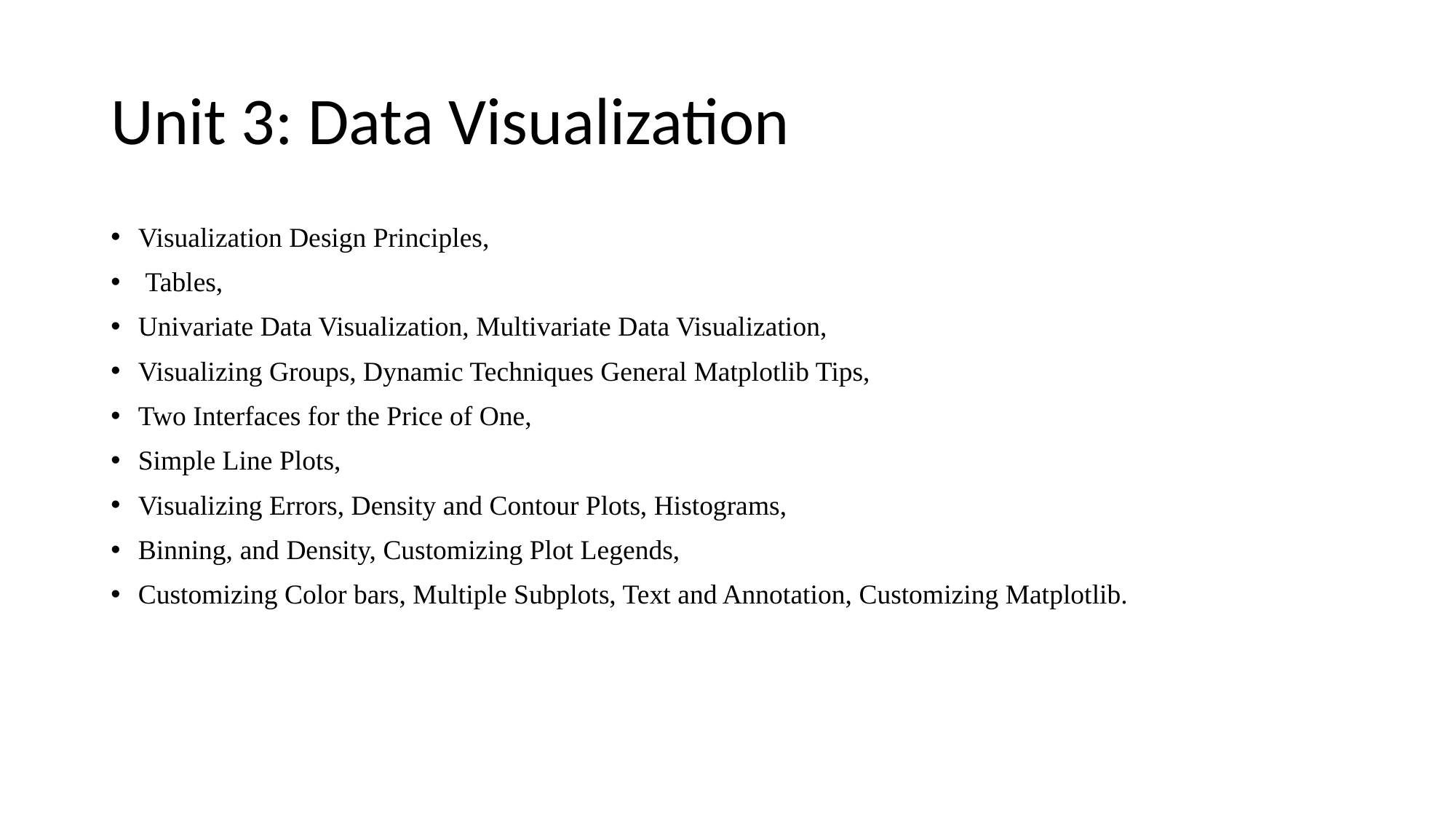

# Unit 3: Data Visualization
Visualization Design Principles,
 Tables,
Univariate Data Visualization, Multivariate Data Visualization,
Visualizing Groups, Dynamic Techniques General Matplotlib Tips,
Two Interfaces for the Price of One,
Simple Line Plots,
Visualizing Errors, Density and Contour Plots, Histograms,
Binning, and Density, Customizing Plot Legends,
Customizing Color bars, Multiple Subplots, Text and Annotation, Customizing Matplotlib.